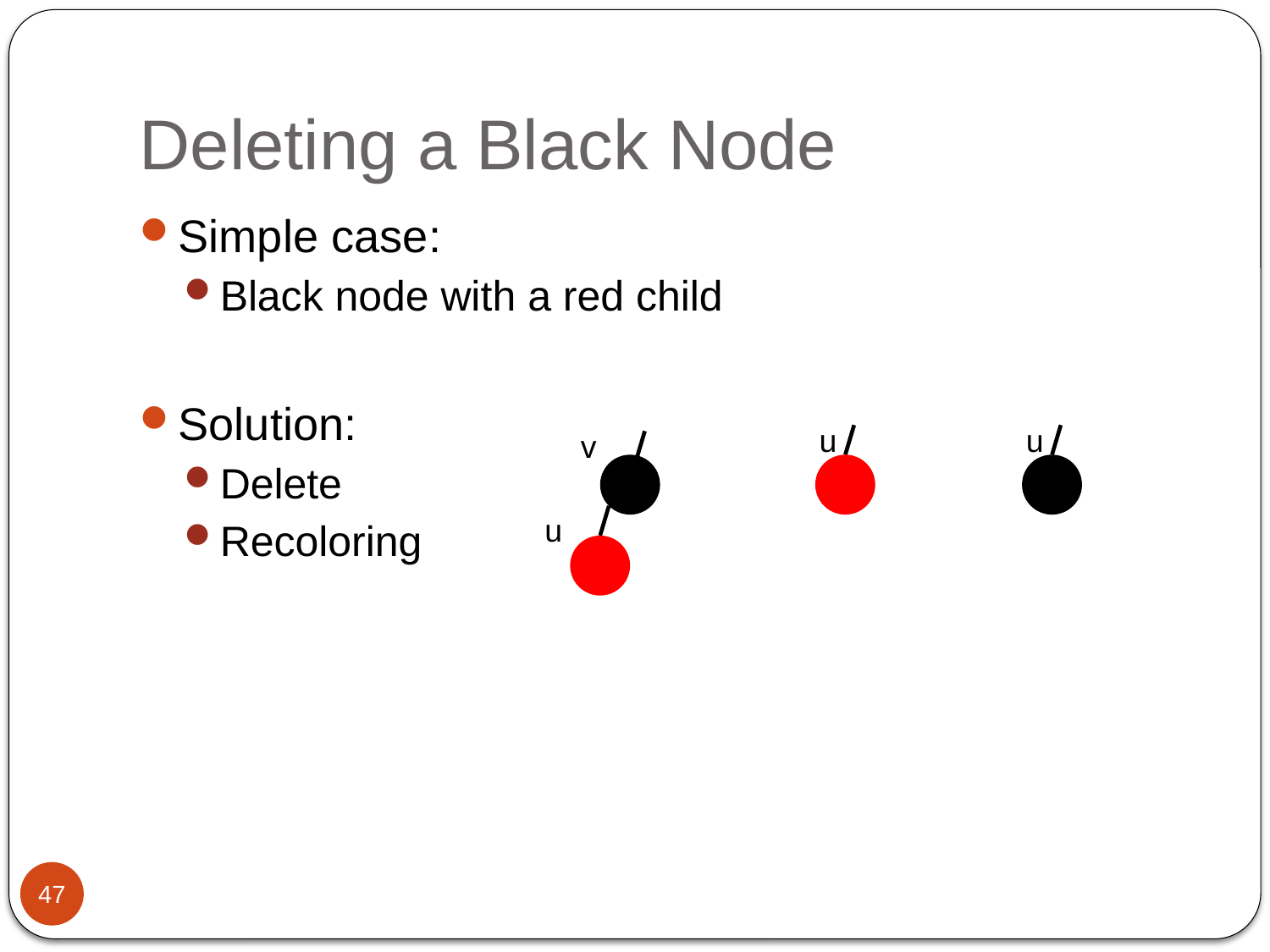

# Deleting a Black Node
Simple case:
Black node with a red child

Solution:
Delete
Recoloring
u

u

v

u
47